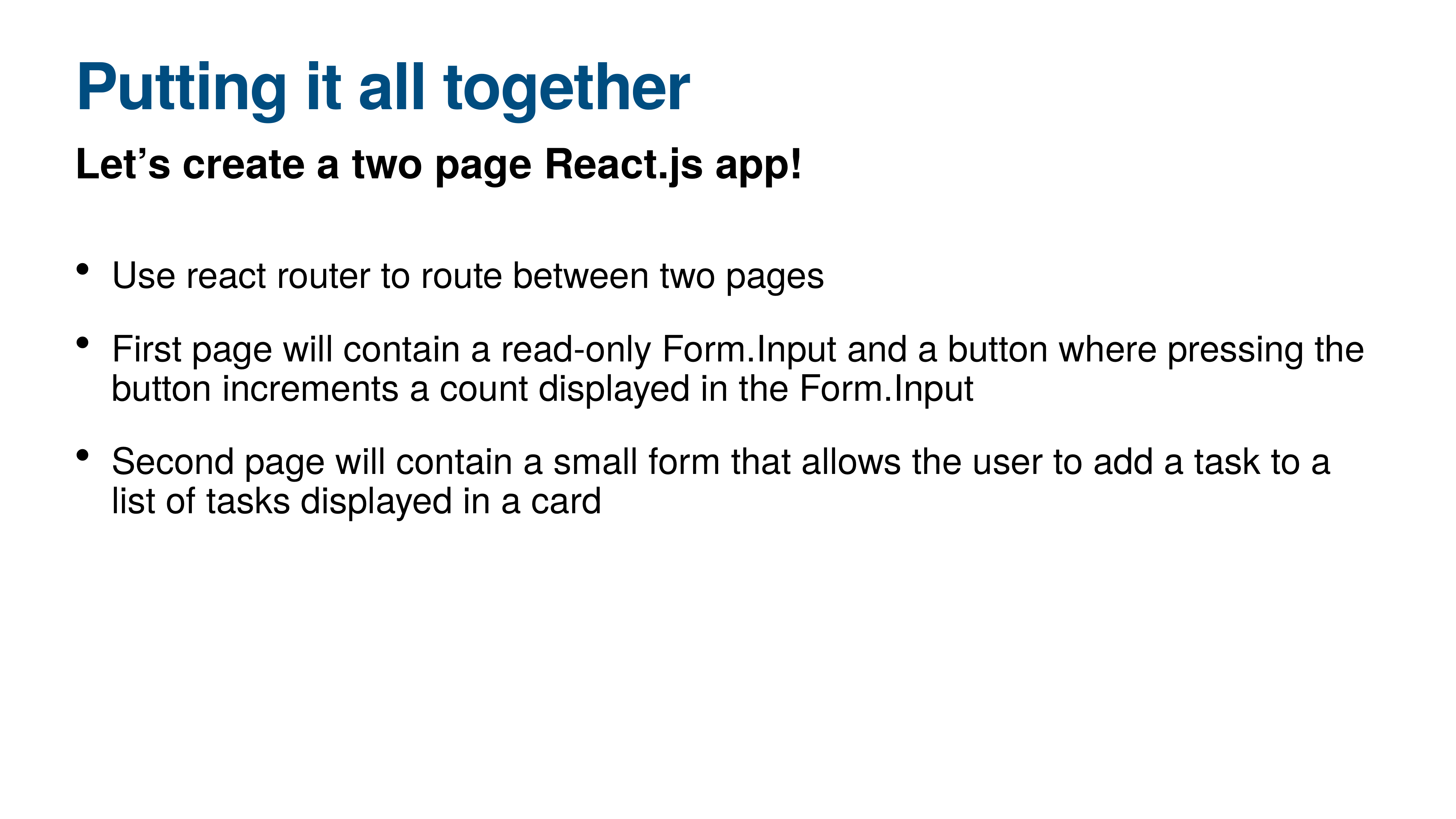

# Putting it all together
Let’s create a two page React.js app!
Use react router to route between two pages
First page will contain a read-only Form.Input and a button where pressing the button increments a count displayed in the Form.Input
Second page will contain a small form that allows the user to add a task to a list of tasks displayed in a card